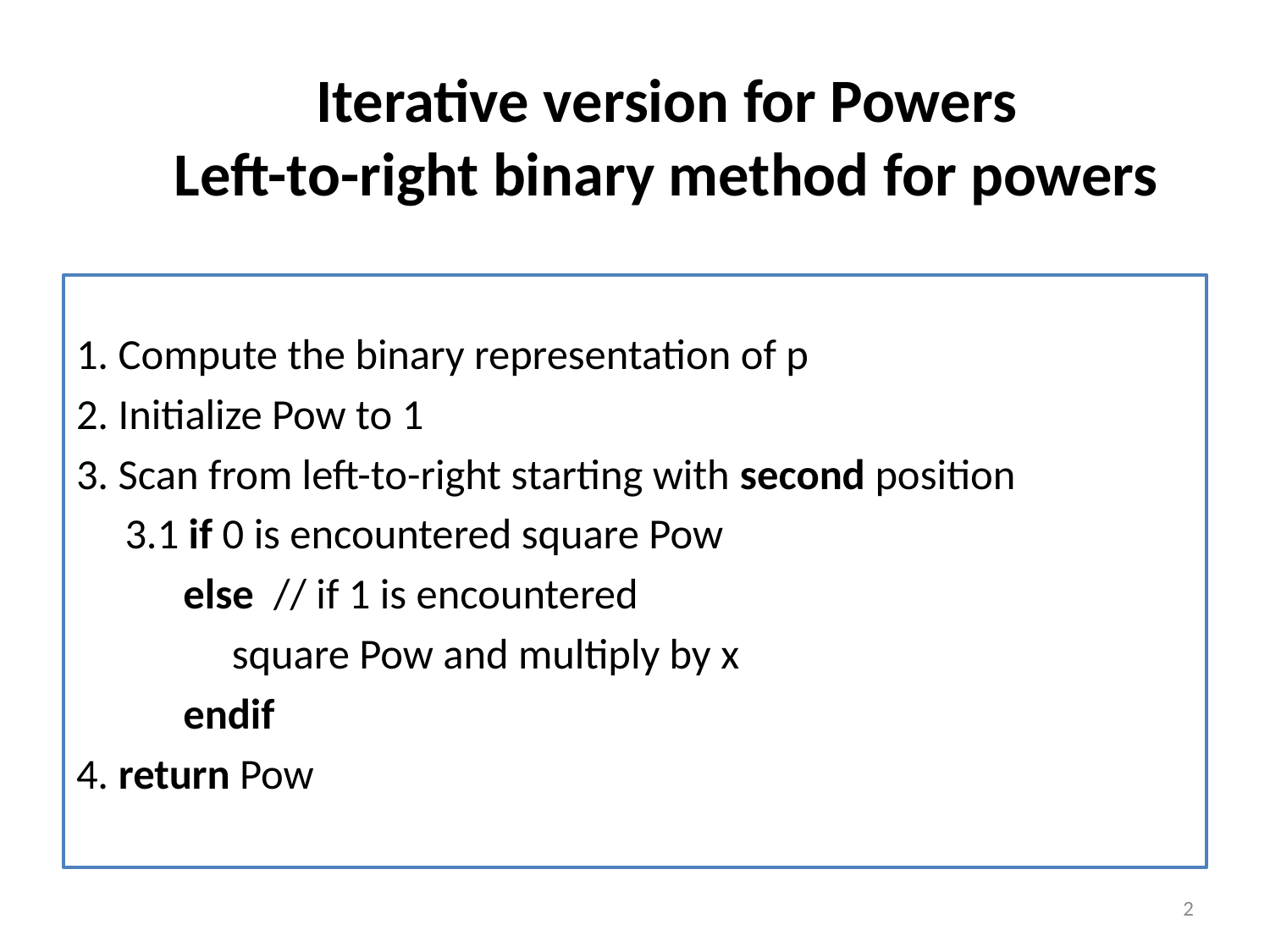

# Iterative version for Powers Left-to-right binary method for powers

1. Compute the binary representation of p
2. Initialize Pow to 1
3. Scan from left-to-right starting with second position
     3.1 if 0 is encountered square Pow
           else  // if 1 is encountered
                square Pow and multiply by x
           endif
4. return Pow

2